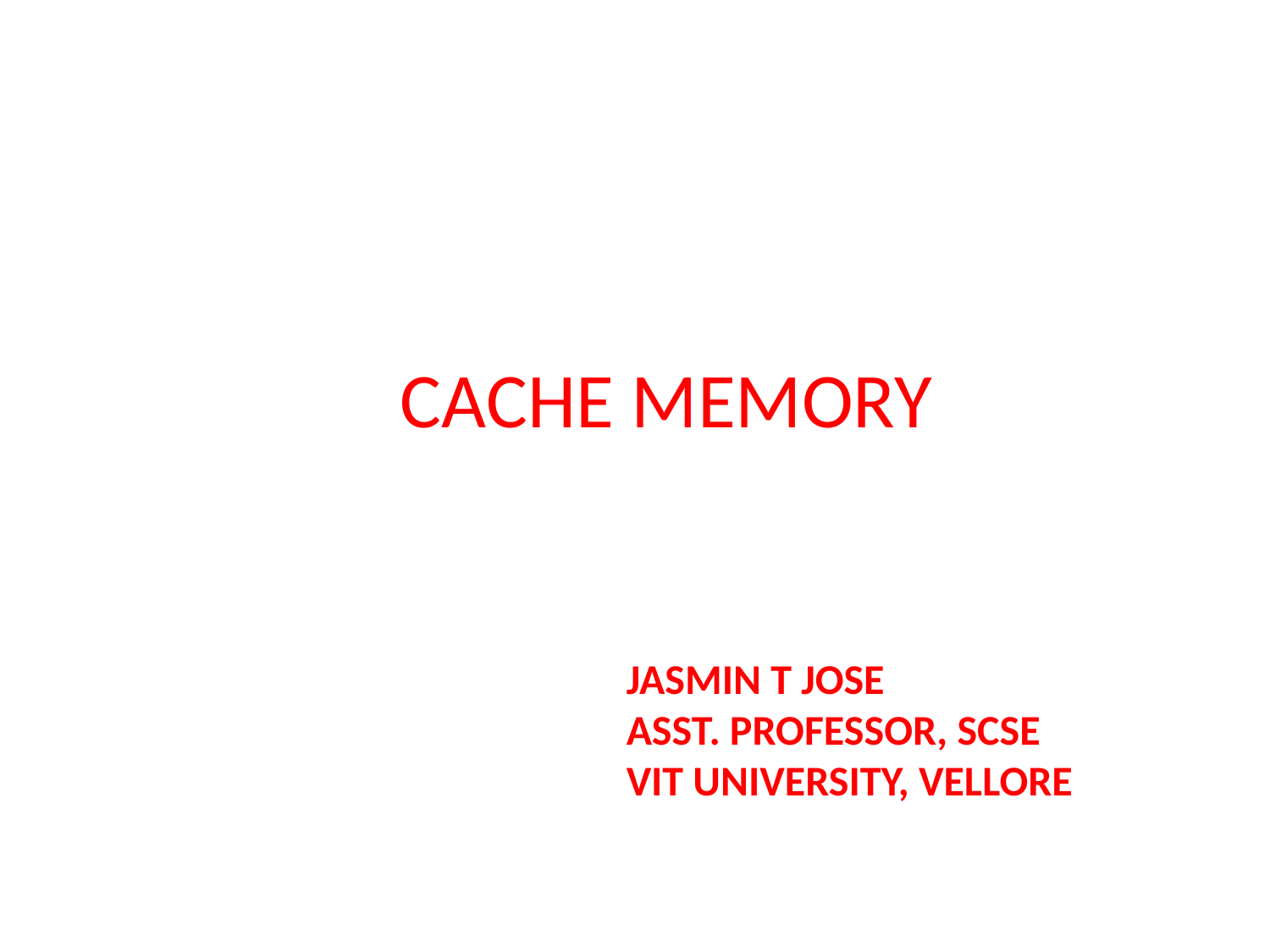

# CACHE MEMORY
JASMIN T JOSE
ASST. PROFESSOR, SCSE
VIT UNIVERSITY, VELLORE